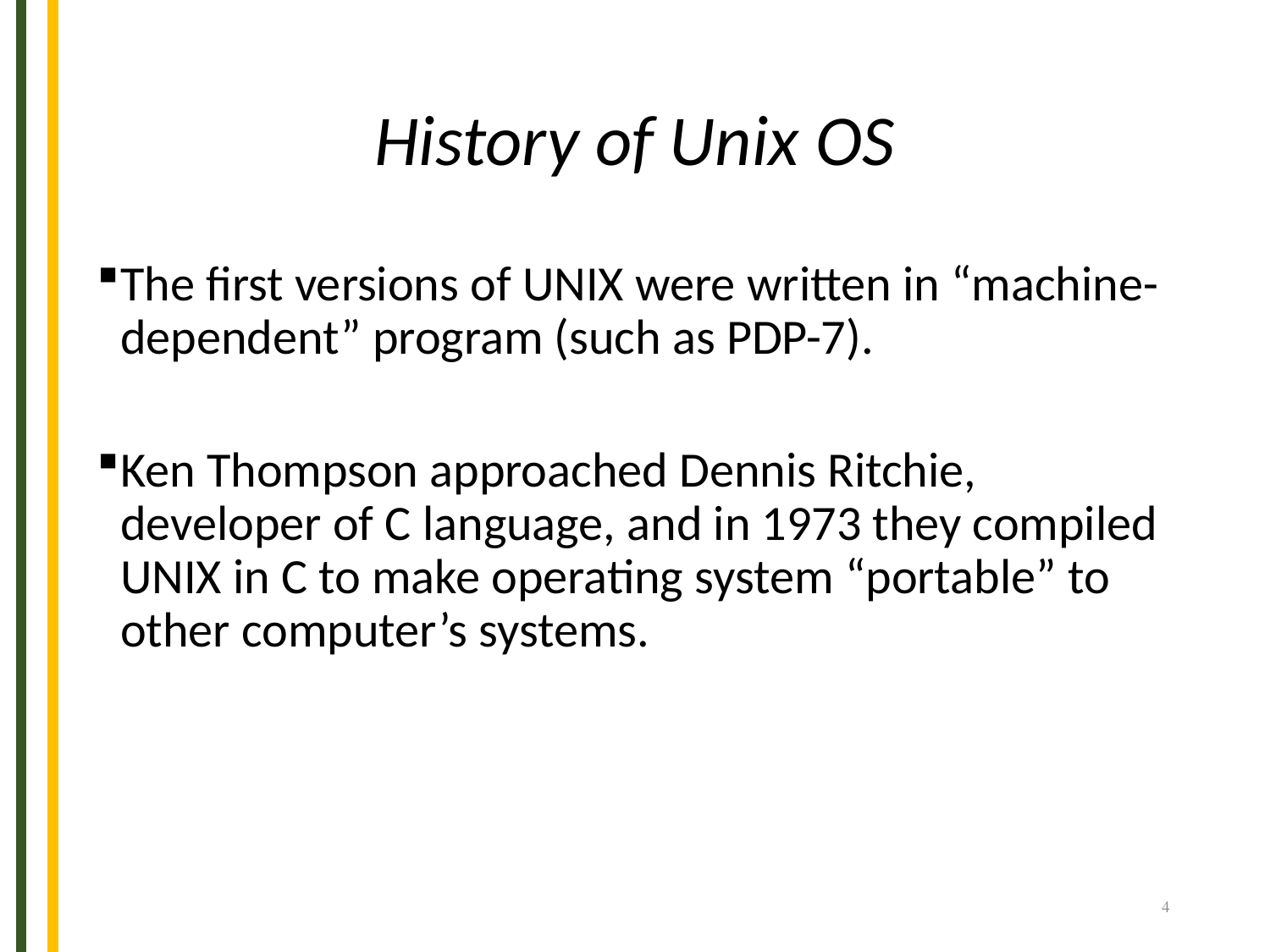

# History of Unix OS
The first versions of UNIX were written in “machine-dependent” program (such as PDP-7).

Ken Thompson approached Dennis Ritchie, developer of C language, and in 1973 they compiled UNIX in C to make operating system “portable” to other computer’s systems.

4